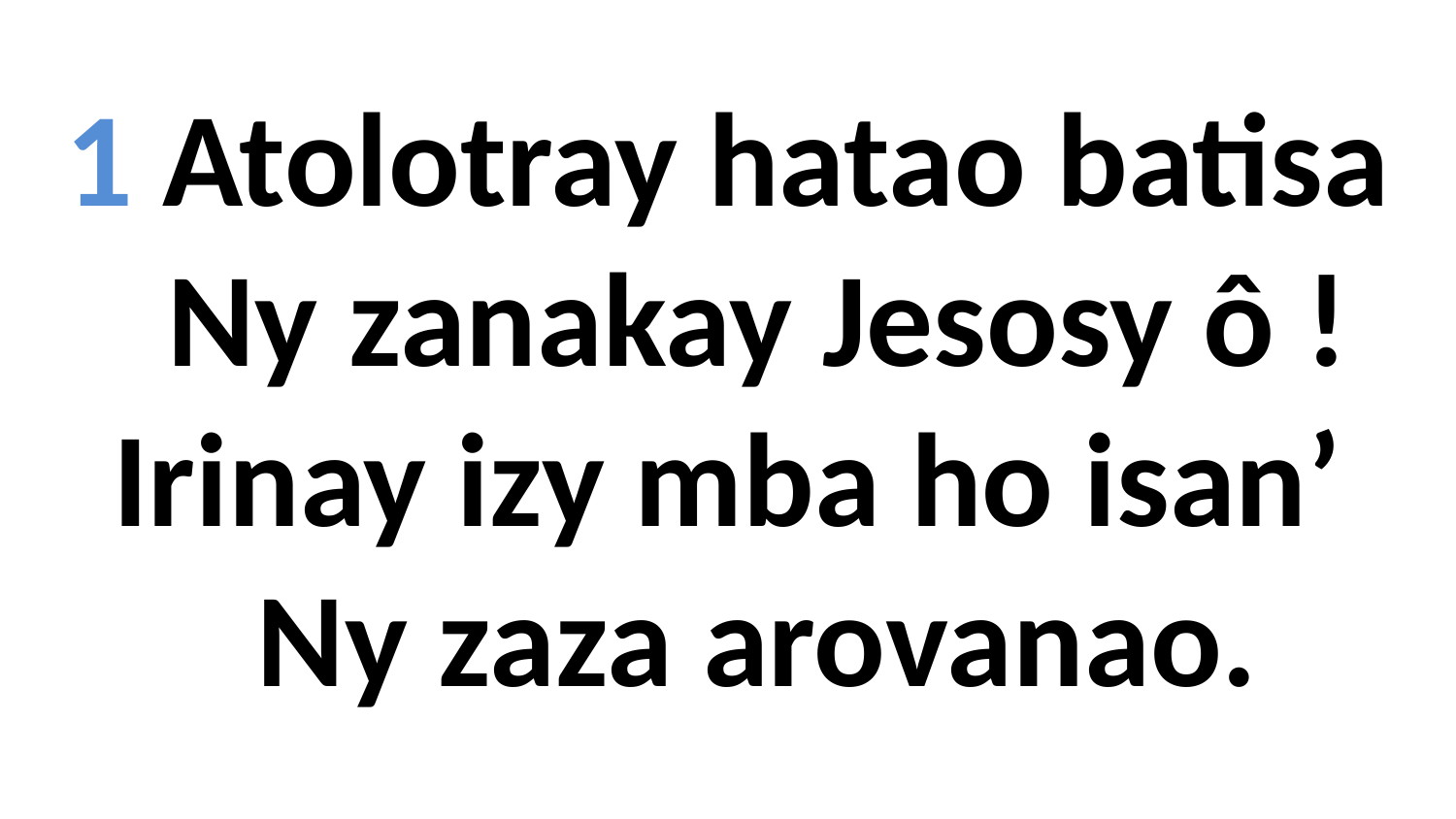

1 Atolotray hatao batisa
  Ny zanakay Jesosy ô !
Irinay izy mba ho isan’
  Ny zaza arovanao.